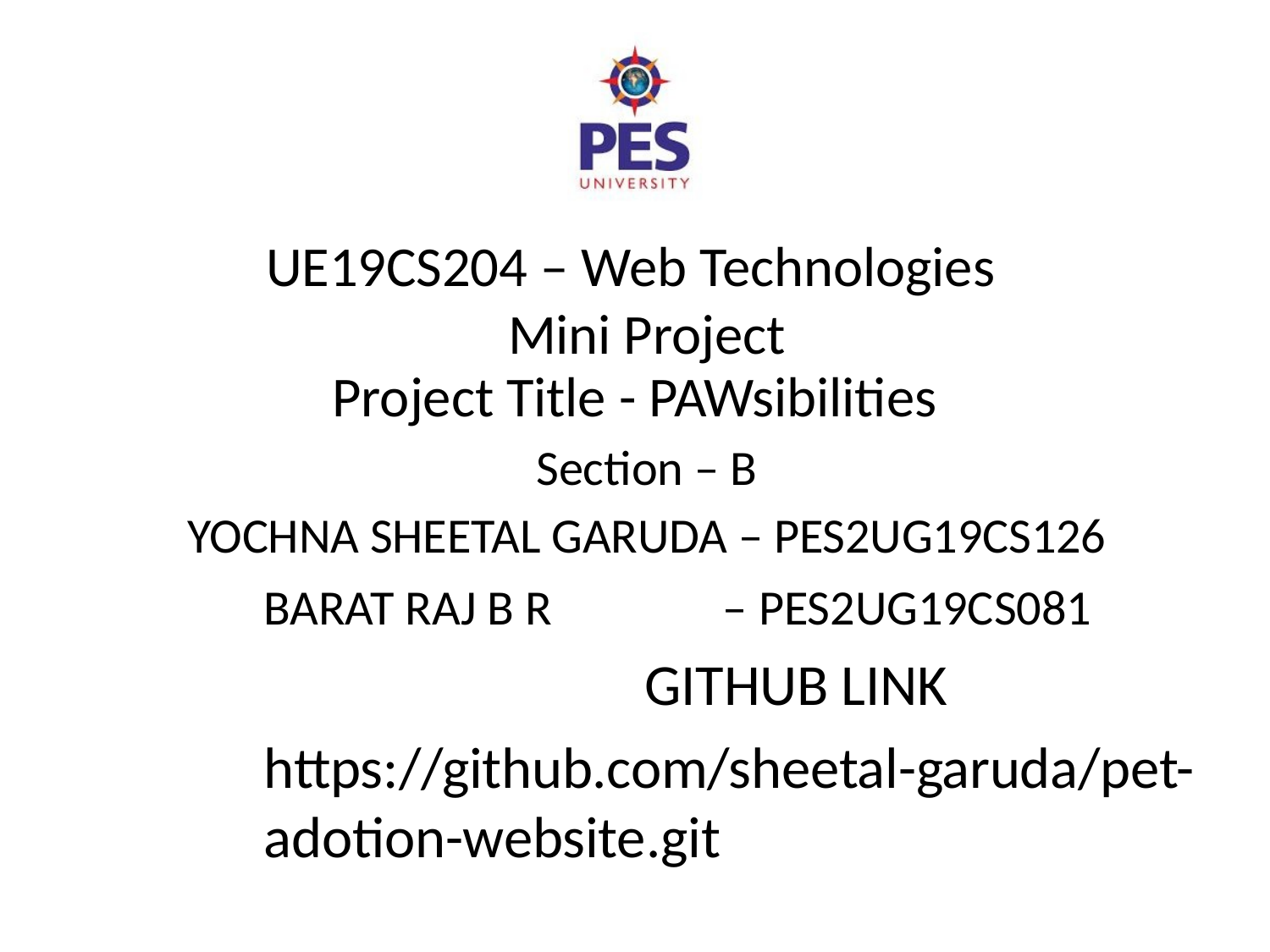

# UE19CS204 – Web Technologies  Mini Project
Project Title - PAWsibilities
Section – B
YOCHNA SHEETAL GARUDA – PES2UG19CS126
BARAT RAJ B R 	       – PES2UG19CS081
			GITHUB LINK
https://github.com/sheetal-garuda/pet-adotion-website.git